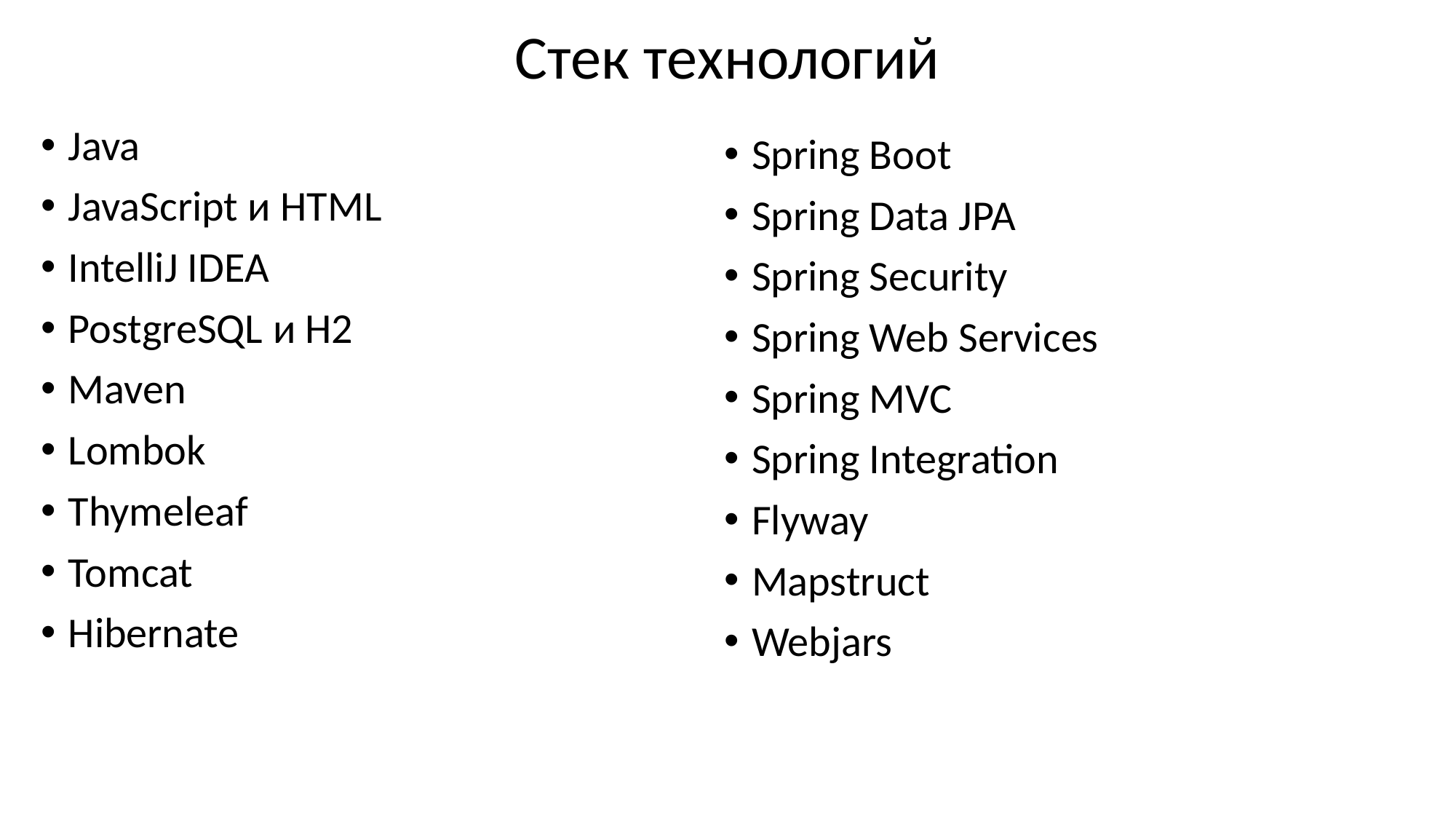

# Стек технологий
Java
JavaScript и HTML
IntelliJ IDEA
PostgreSQL и H2
Maven
Lombok
Thymeleaf
Tomcat
Hibernate

Spring Boot
Spring Data JPA
Spring Security
Spring Web Services
Spring MVC
Spring Integration
Flyway
Mapstruct
Webjars